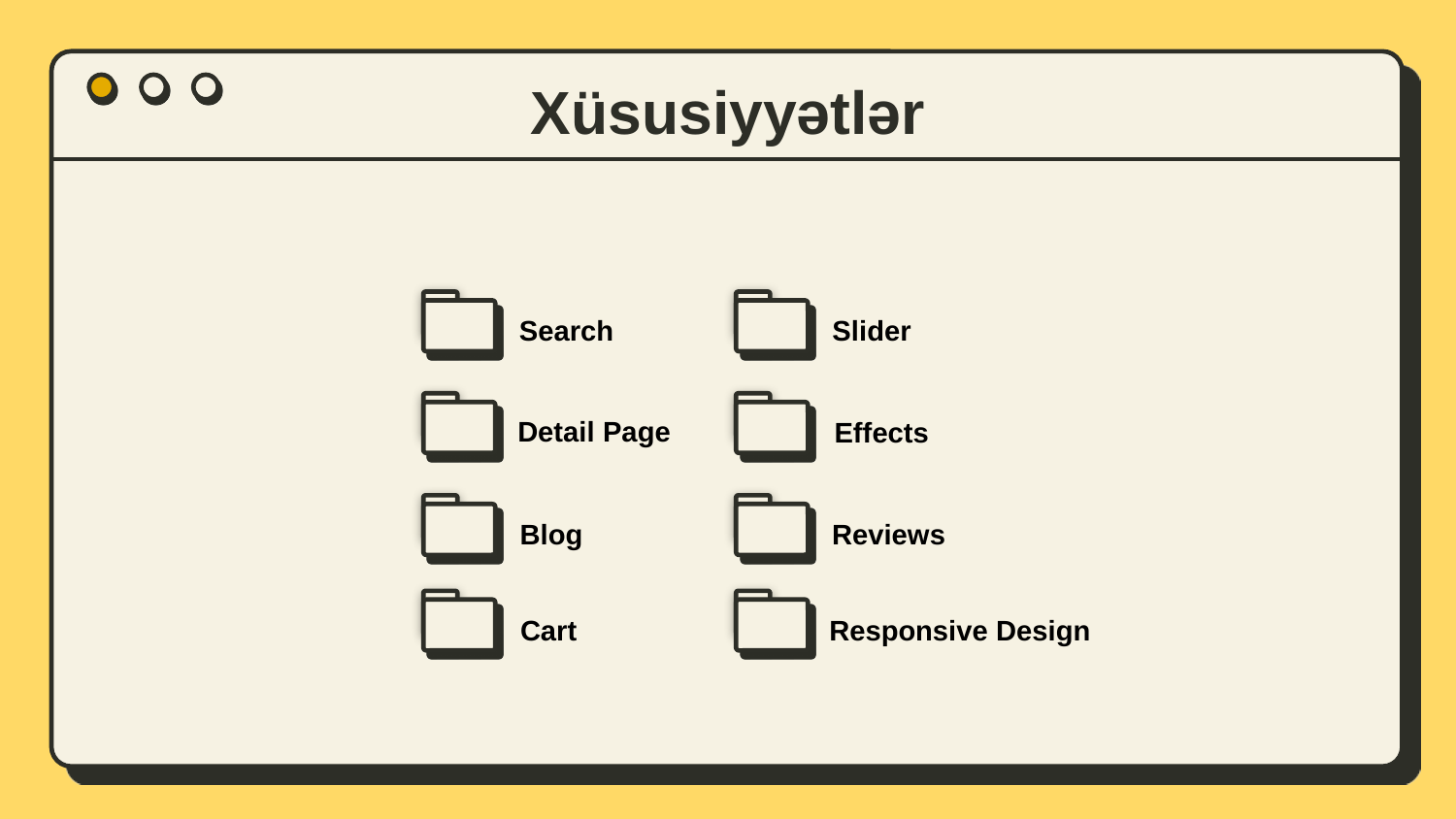

# Xüsusiyyətlər

Search

Blog

Cart

Slider

Effects
Detail Page

Reviews

Responsive Design